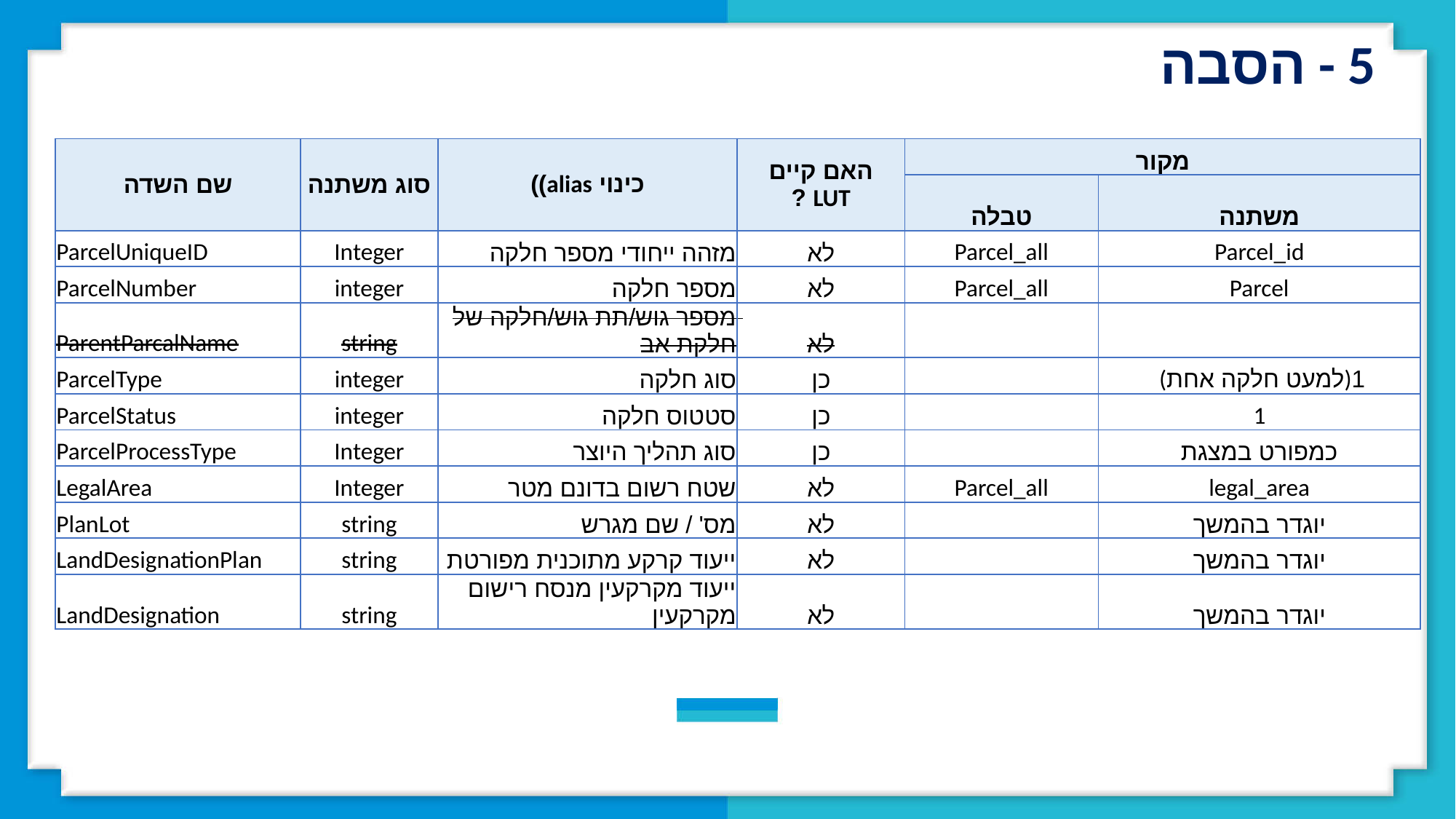

5 - הסבה
| שם השדה | סוג משתנה | כינוי alias)) | האם קיים LUT ? | מקור |  |
| --- | --- | --- | --- | --- | --- |
|  |  |  |  | טבלה | משתנה |
| ParcelUniqueID | Integer | מזהה ייחודי מספר חלקה | לא | Parcel\_all | Parcel\_id |
| ParcelNumber | integer | מספר חלקה | לא | Parcel\_all | Parcel |
| ParentParcalName | string | מספר גוש/תת גוש/חלקה של חלקת אב | לא |  |  |
| ParcelType | integer | סוג חלקה | כן |  | (למעט חלקה אחת)1 |
| ParcelStatus | integer | סטטוס חלקה | כן |  | 1 |
| ParcelProcessType | Integer | סוג תהליך היוצר | כן |  | כמפורט במצגת |
| LegalArea | Integer | שטח רשום בדונם מטר | לא | Parcel\_all | legal\_area |
| PlanLot | string | מס' / שם מגרש | לא |  | יוגדר בהמשך |
| LandDesignationPlan | string | ייעוד קרקע מתוכנית מפורטת | לא |  | יוגדר בהמשך |
| LandDesignation | string | ייעוד מקרקעין מנסח רישום מקרקעין | לא |  | יוגדר בהמשך |